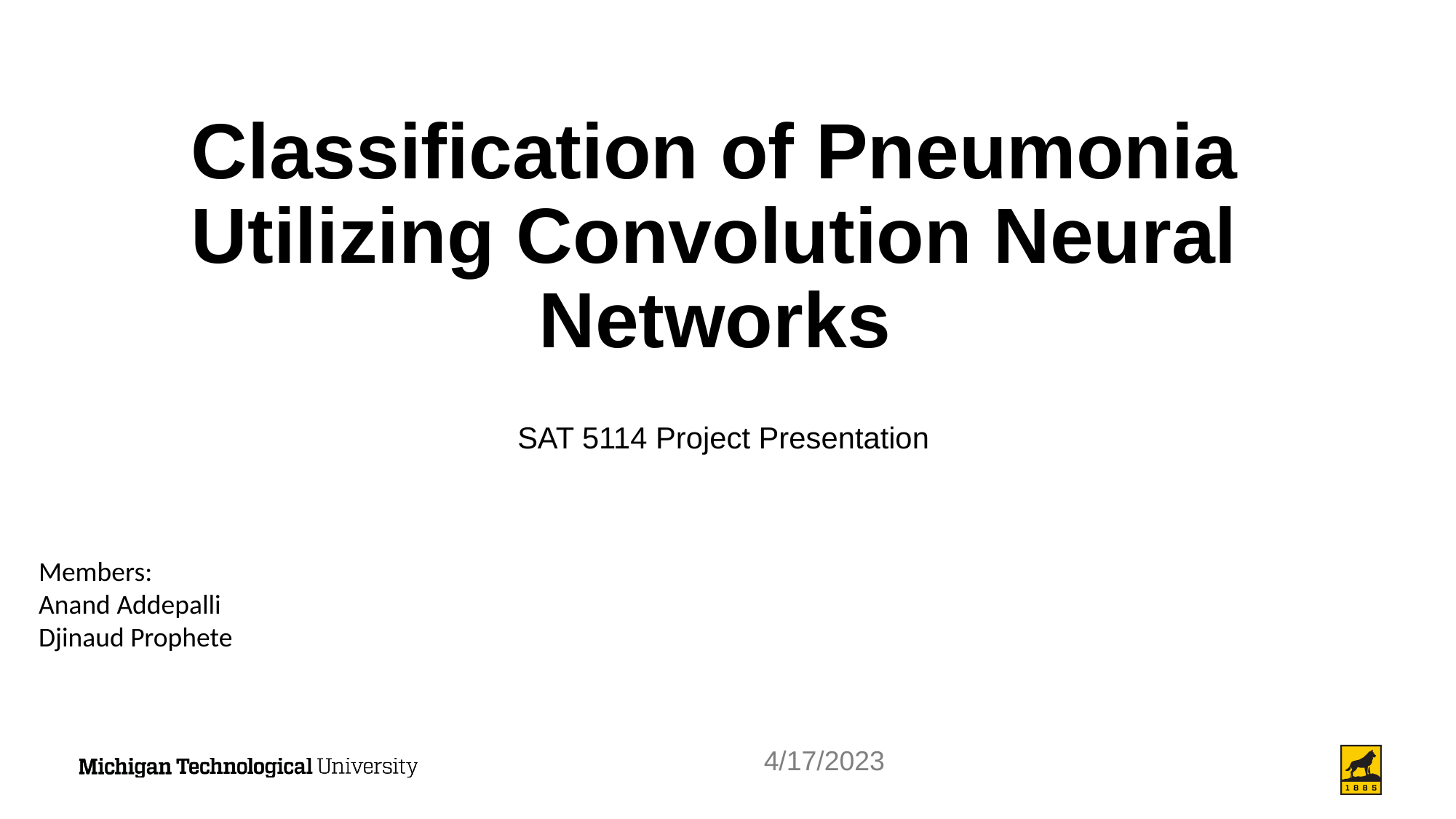

# Classification of Pneumonia Utilizing Convolution Neural Networks
SAT 5114 Project Presentation
Members:
Anand Addepalli
Djinaud Prophete
4/17/2023